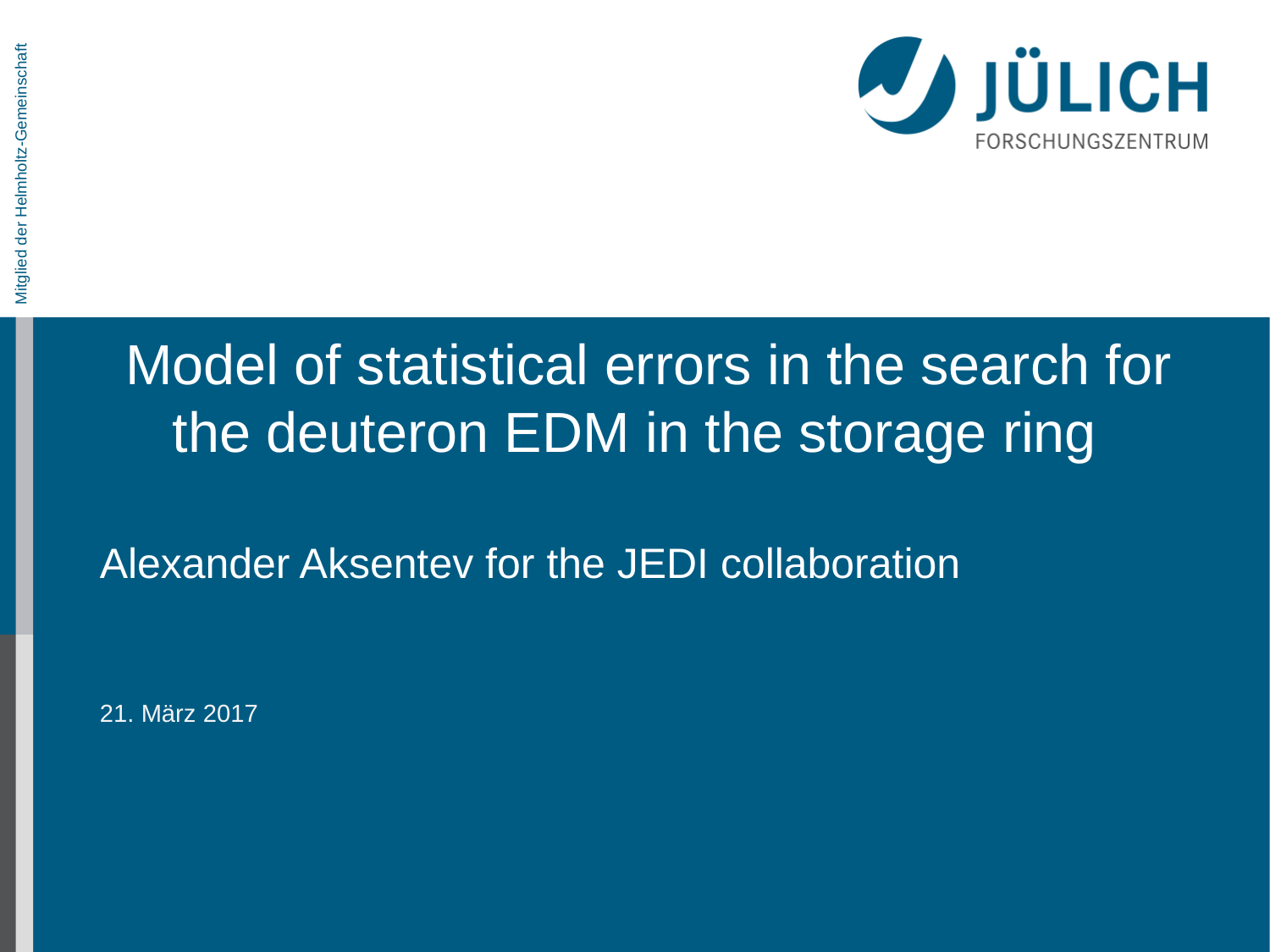

# Model of statistical errors in the search for the deuteron EDM in the storage ring

Alexander Aksentev for the JEDI collaboration